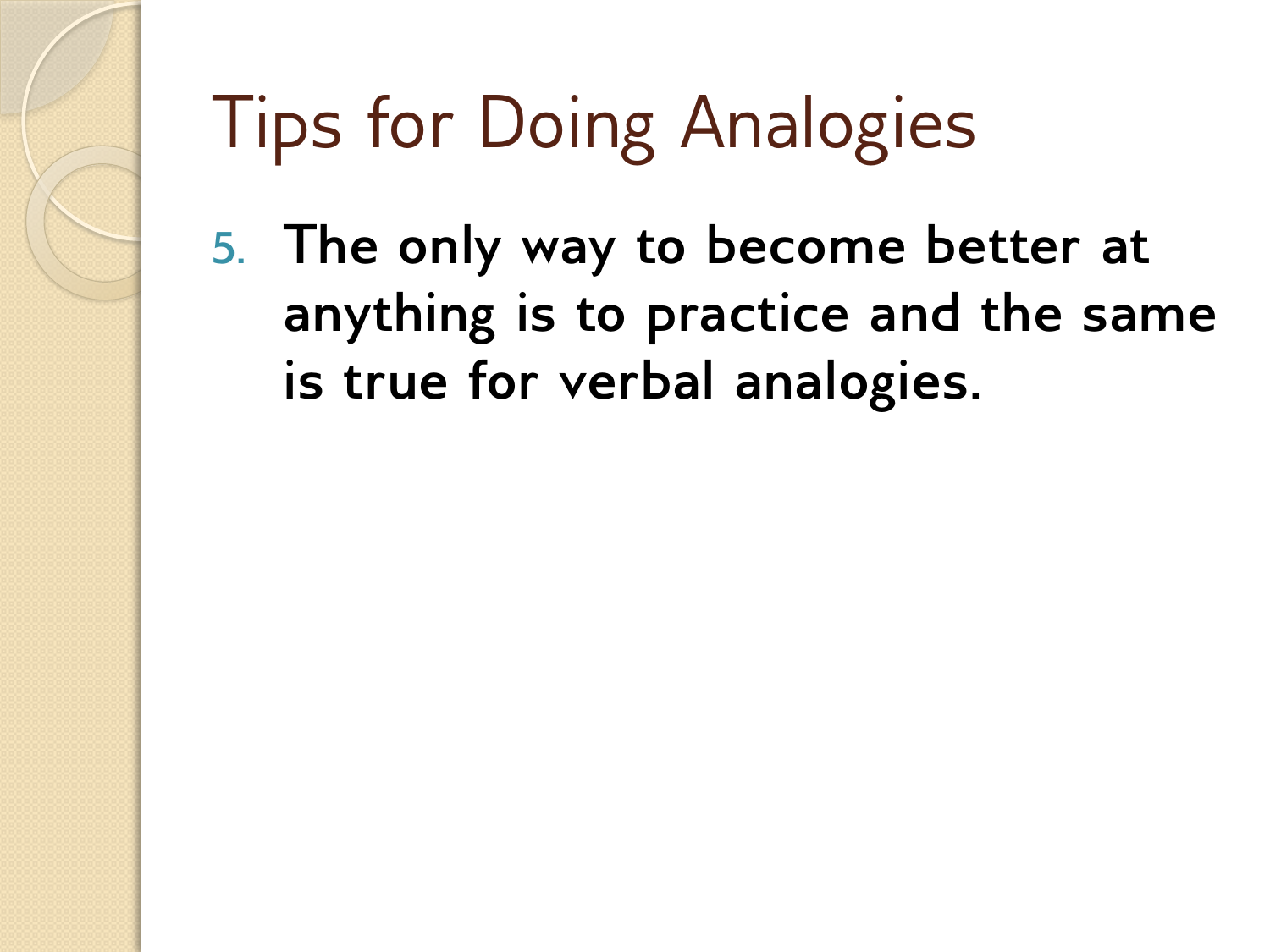

# Tips for Doing Analogies
The only way to become better at anything is to practice and the same is true for verbal analogies.